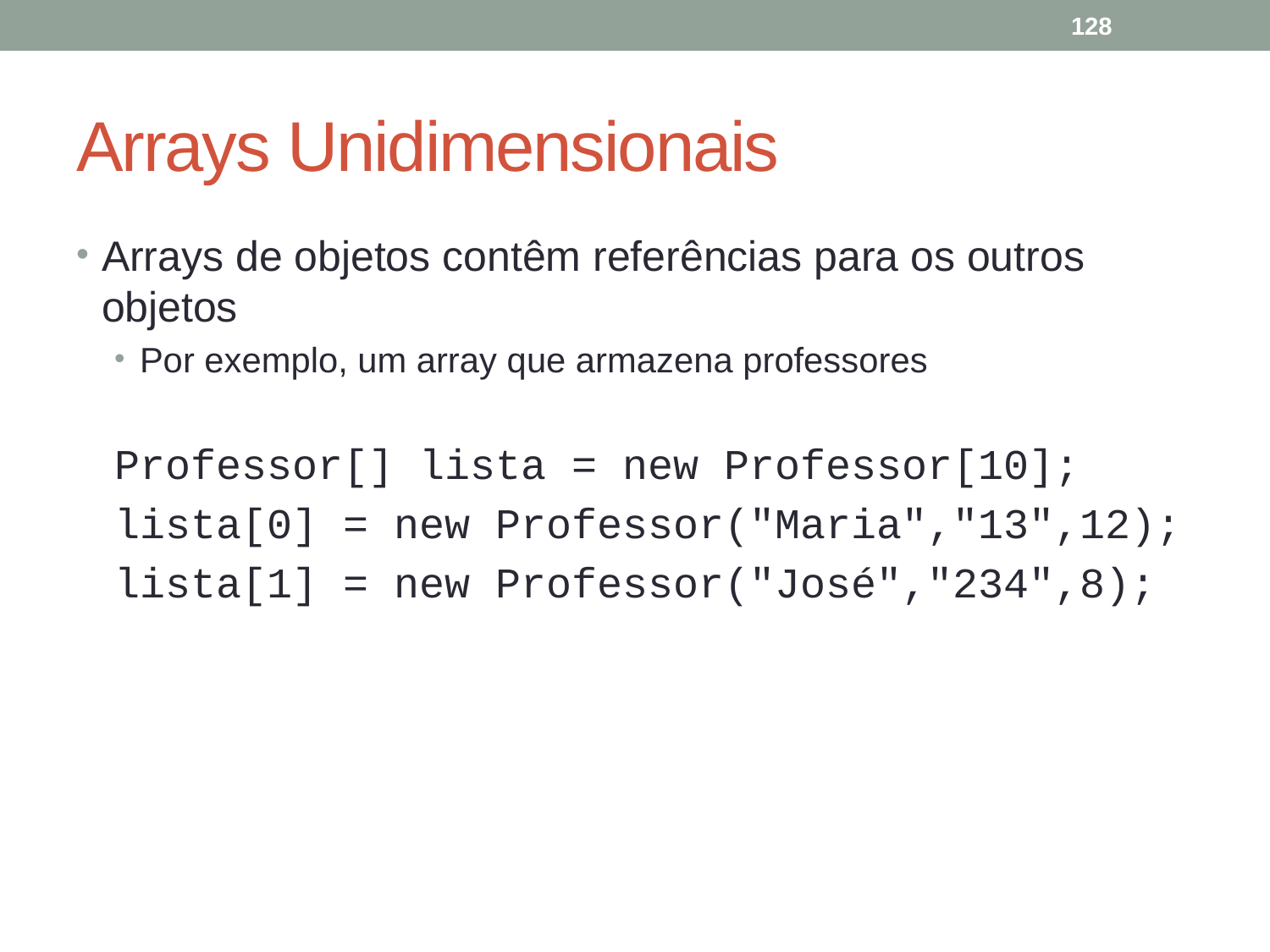

128
# Arrays Unidimensionais
Arrays de objetos contêm referências para os outros objetos
Por exemplo, um array que armazena professores

Professor[] lista = new Professor[10];
lista[0] = new Professor("Maria","13",12);
lista[1] = new Professor("José","234",8);